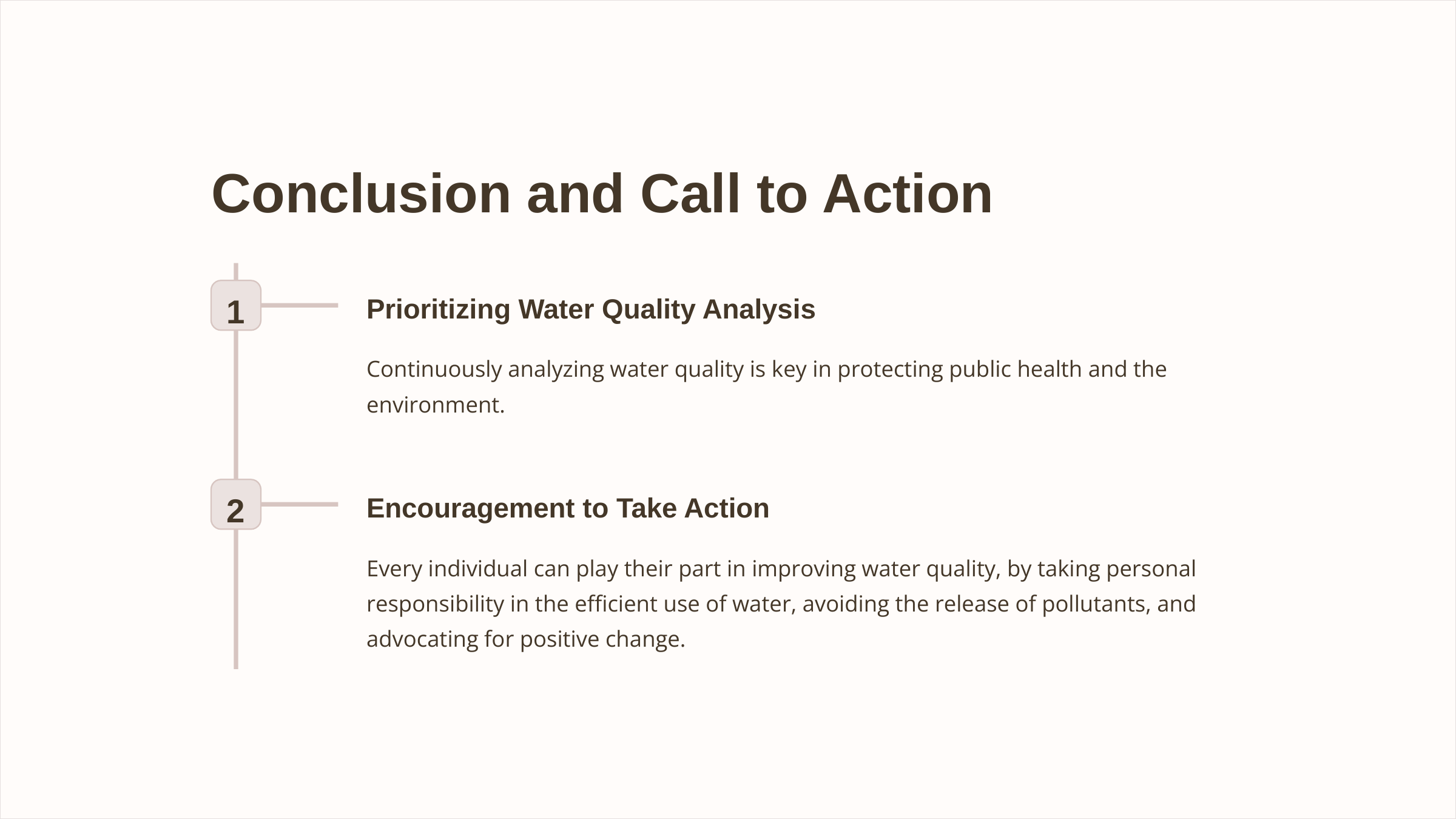

Conclusion and Call to Action

1
Prioritizing Water Quality Analysis

Continuously analyzing water quality is key in protecting public health and the environment.

2
Encouragement to Take Action

Every individual can play their part in improving water quality, by taking personal responsibility in the efficient use of water, avoiding the release of pollutants, and advocating for positive change.